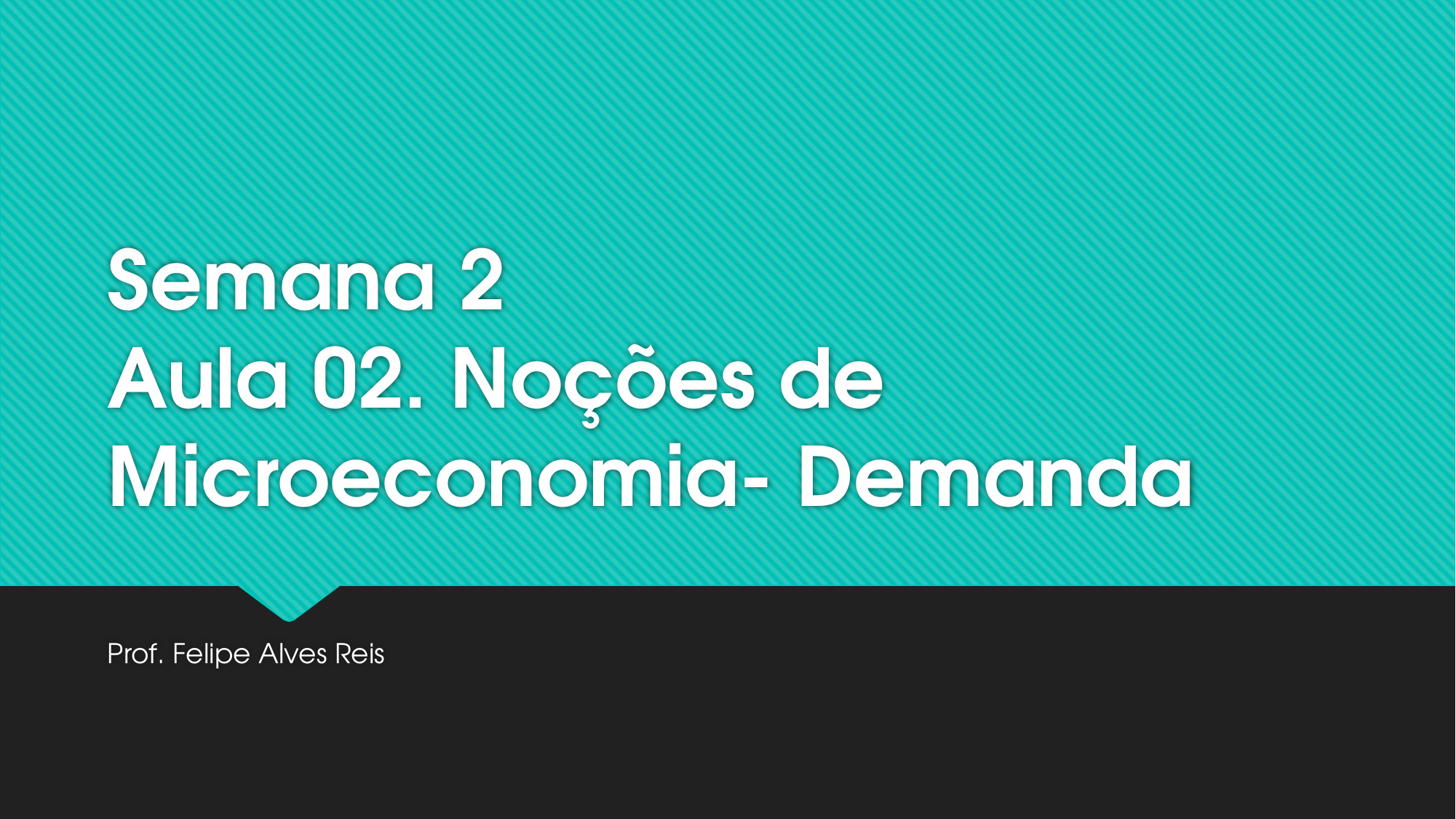

# Semana 2 Aula 02. Noções de Microeconomia- Demanda
Prof. Felipe Alves Reis